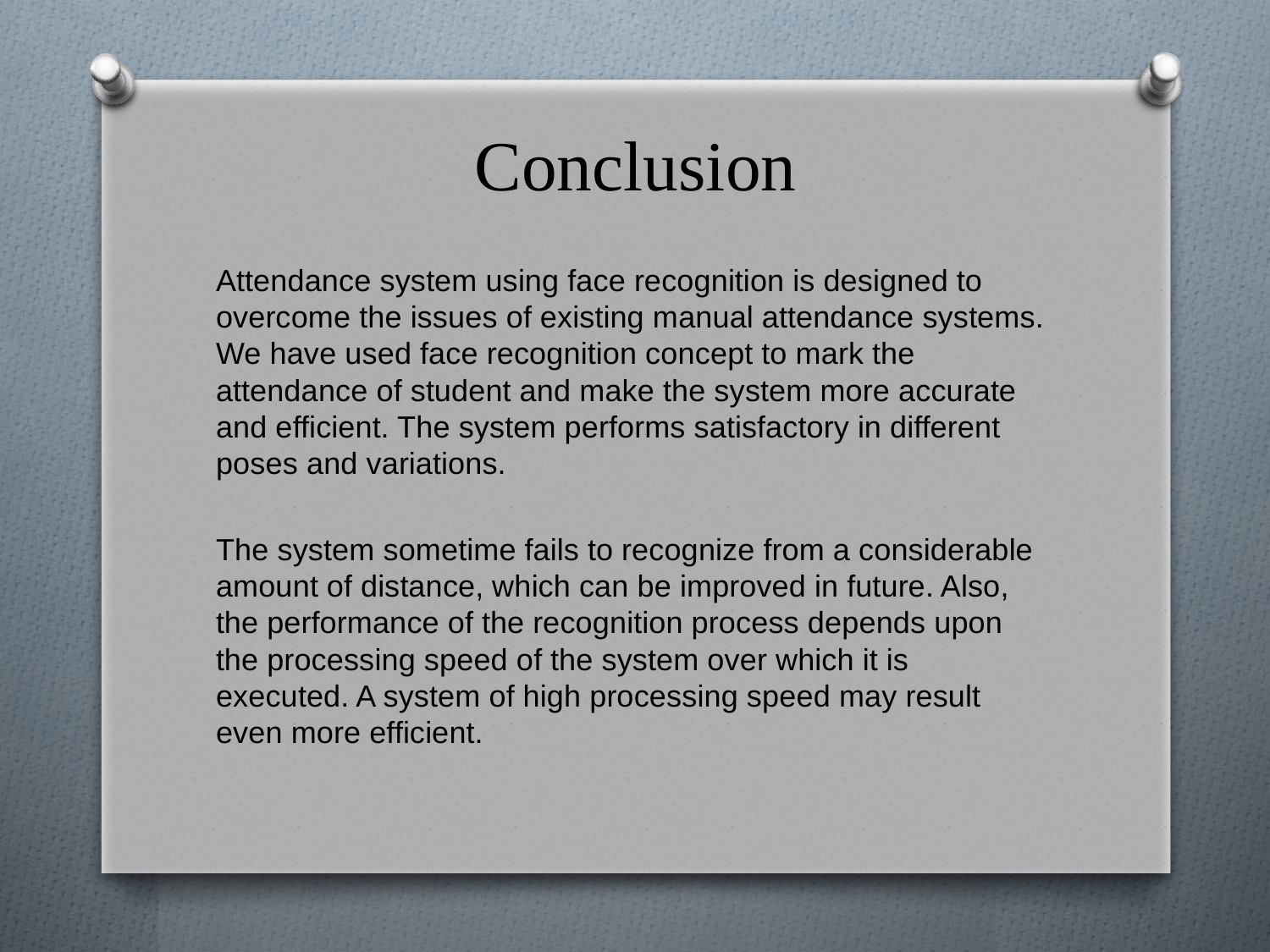

# Conclusion

Attendance system using face recognition is designed to overcome the issues of existing manual attendance systems. We have used face recognition concept to mark the attendance of student and make the system more accurate and efficient. The system performs satisfactory in different poses and variations.

The system sometime fails to recognize from a considerable amount of distance, which can be improved in future. Also, the performance of the recognition process depends upon the processing speed of the system over which it is executed. A system of high processing speed may result even more efficient.